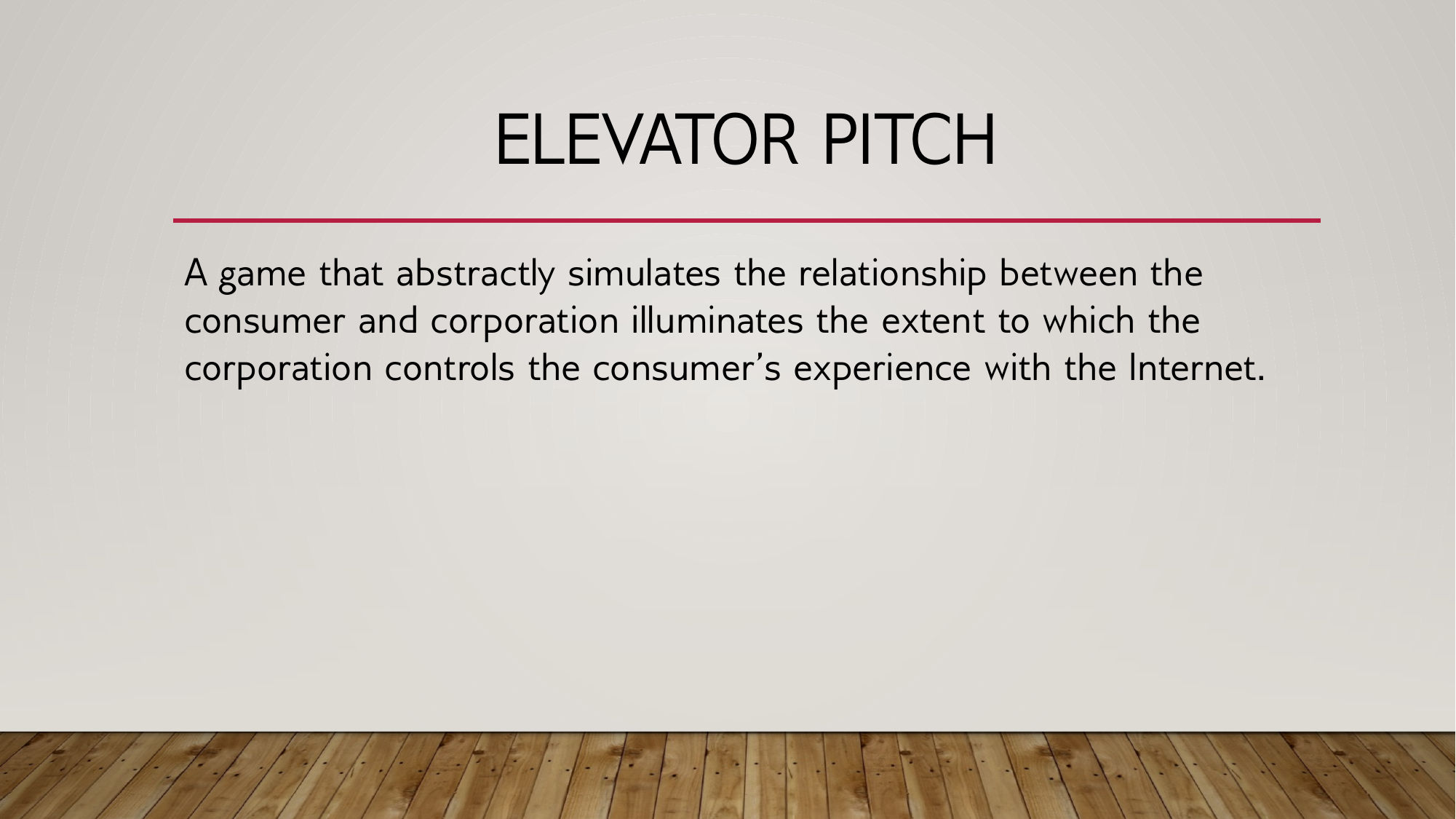

# Elevator Pitch
A game that abstractly simulates the relationship between the consumer and corporation illuminates the extent to which the corporation controls the consumer’s experience with the Internet.